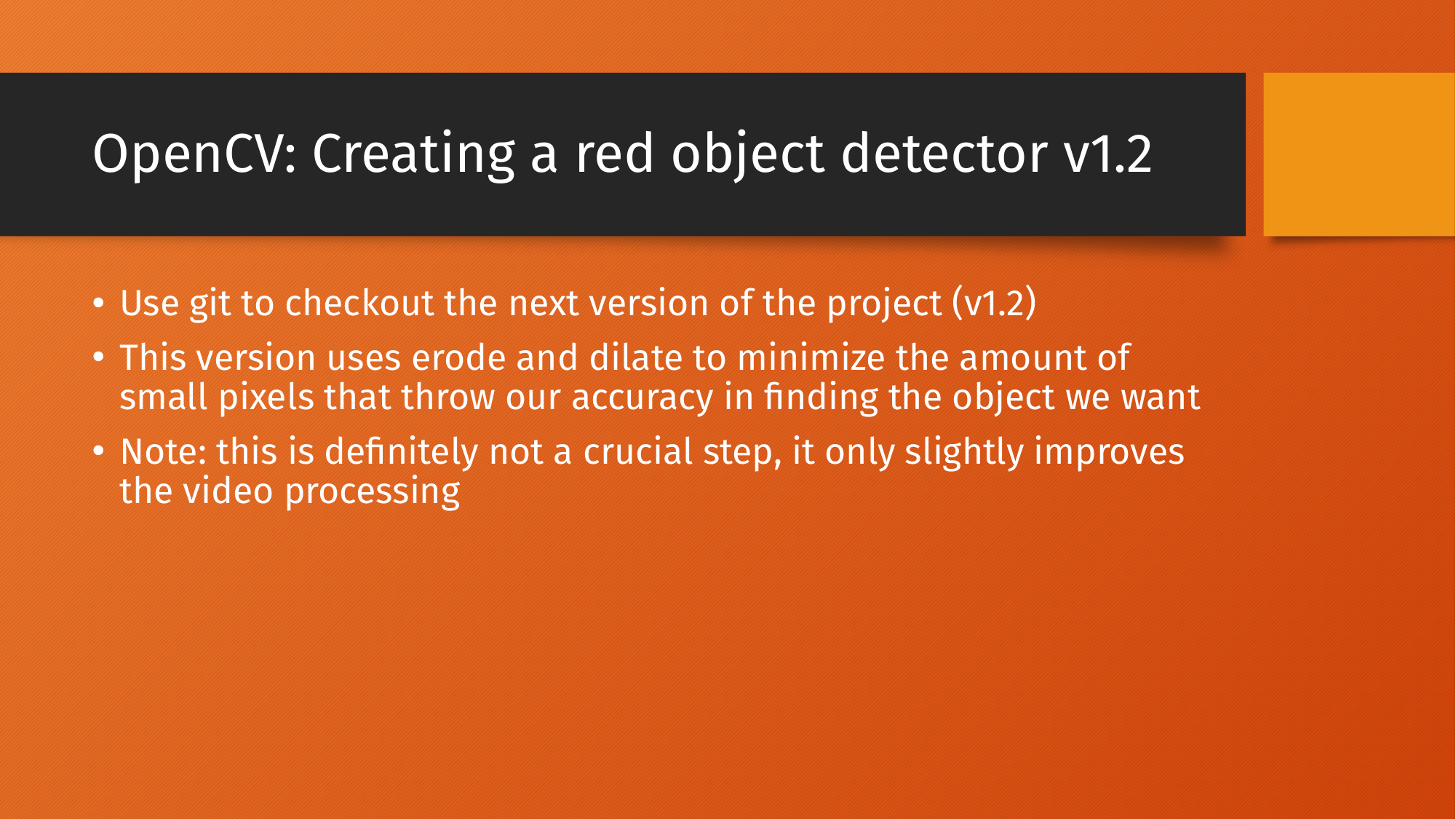

# OpenCV: Creating a red object detector v1.2
Use git to checkout the next version of the project (v1.2)
This version uses erode and dilate to minimize the amount of small pixels that throw our accuracy in finding the object we want
Note: this is definitely not a crucial step, it only slightly improves the video processing